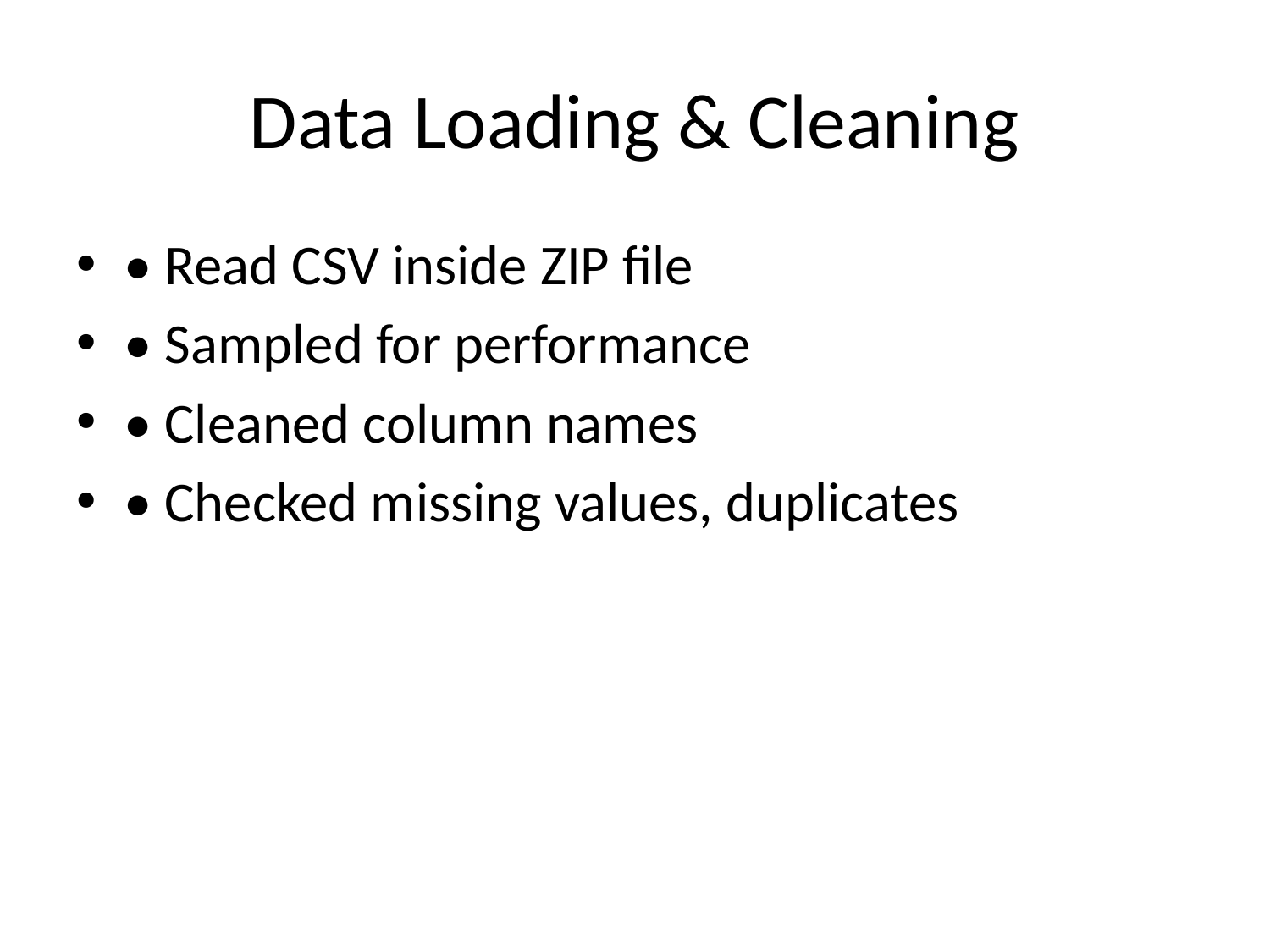

# Data Loading & Cleaning
• Read CSV inside ZIP file
• Sampled for performance
• Cleaned column names
• Checked missing values, duplicates